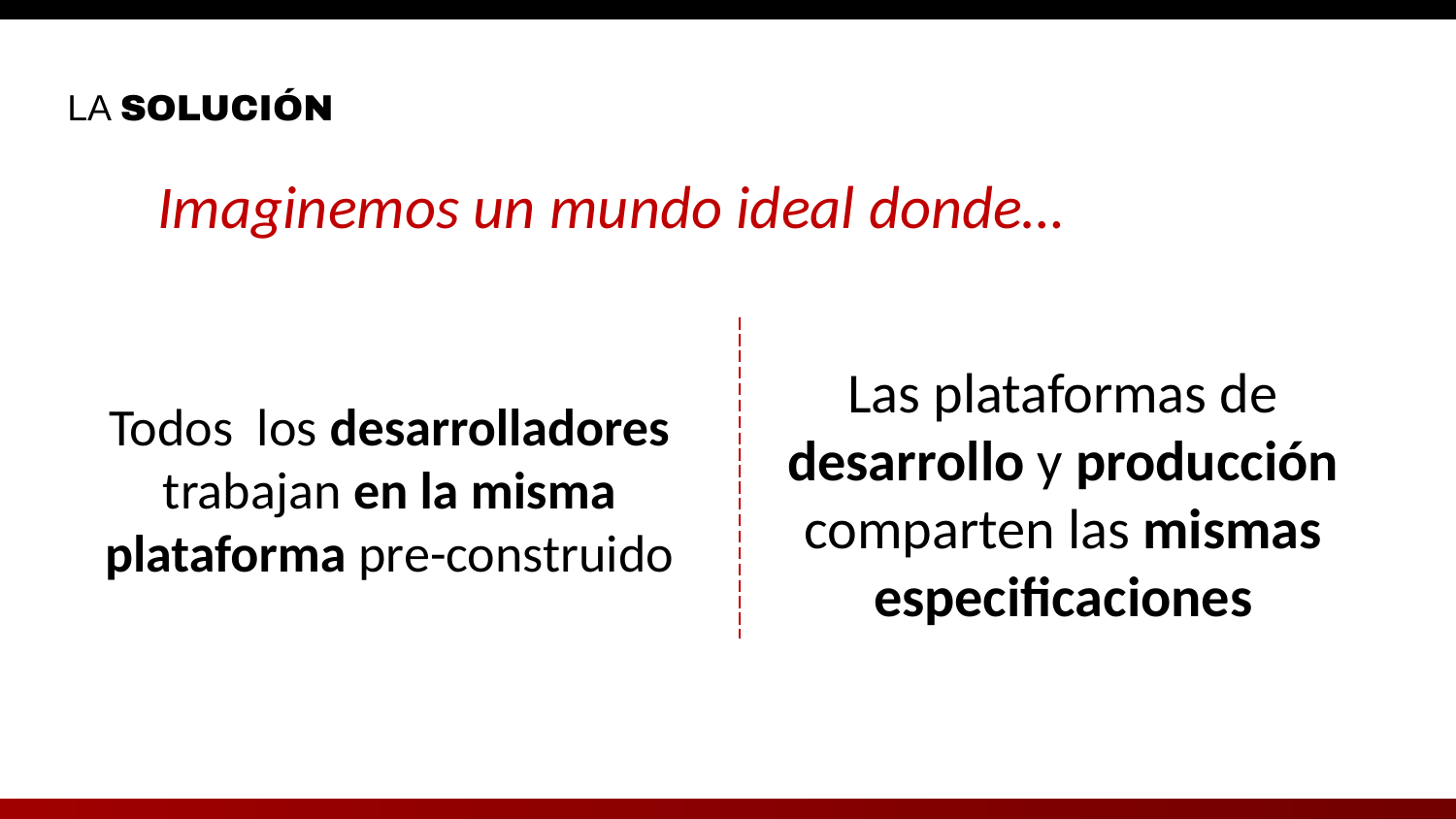

LA SOLUCIÓN
Imaginemos un mundo ideal donde…
Las plataformas de desarrollo y producción comparten las mismas especificaciones
Todos  los desarrolladores trabajan en la misma plataforma pre-construido